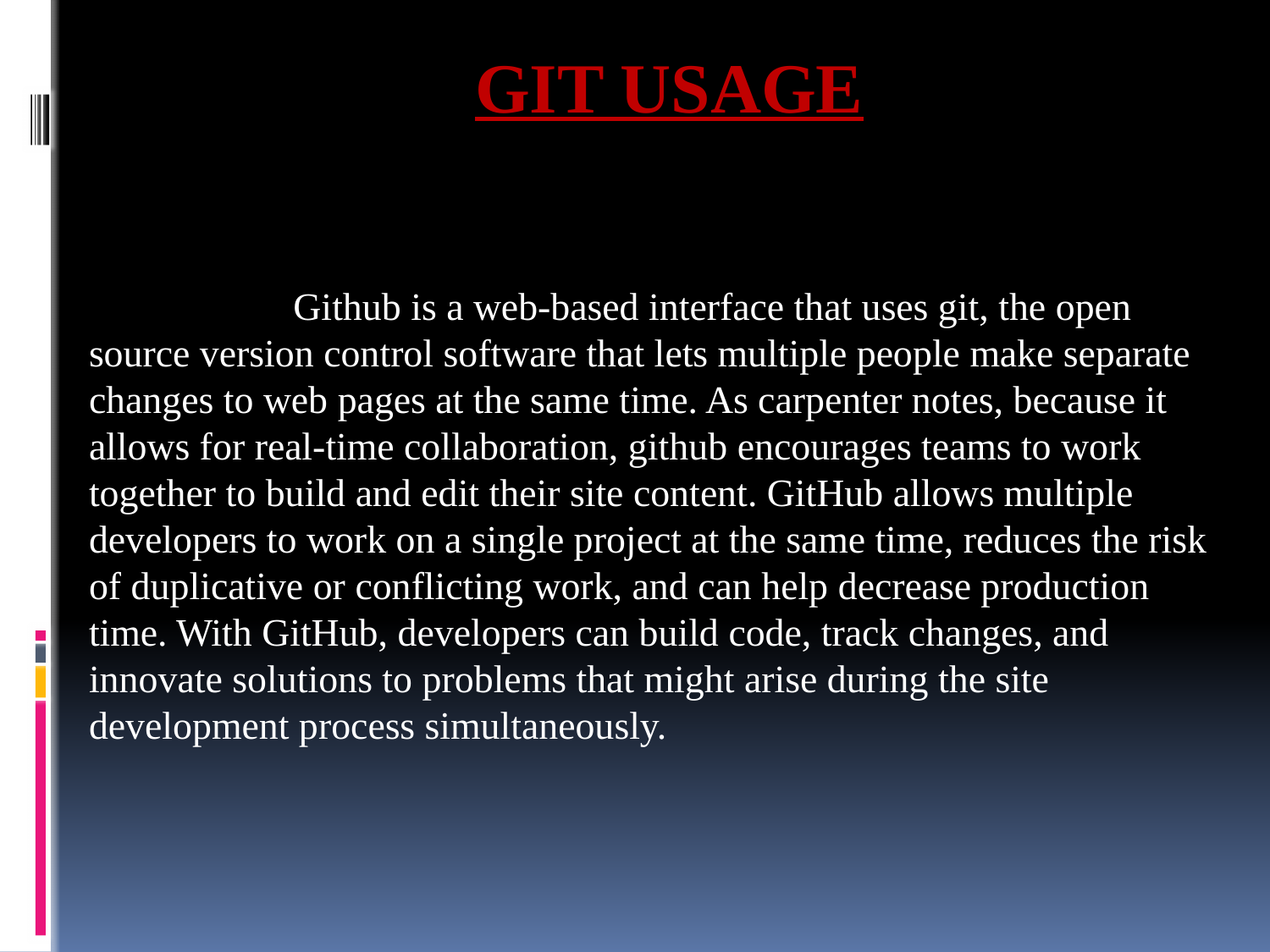

# GIT USAGE
                     Github is a web-based interface that uses git, the open source version control software that lets multiple people make separate changes to web pages at the same time. As carpenter notes, because it allows for real-time collaboration, github encourages teams to work together to build and edit their site content. GitHub allows multiple developers to work on a single project at the same time, reduces the risk of duplicative or conflicting work, and can help decrease production time. With GitHub, developers can build code, track changes, and innovate solutions to problems that might arise during the site development process simultaneously.